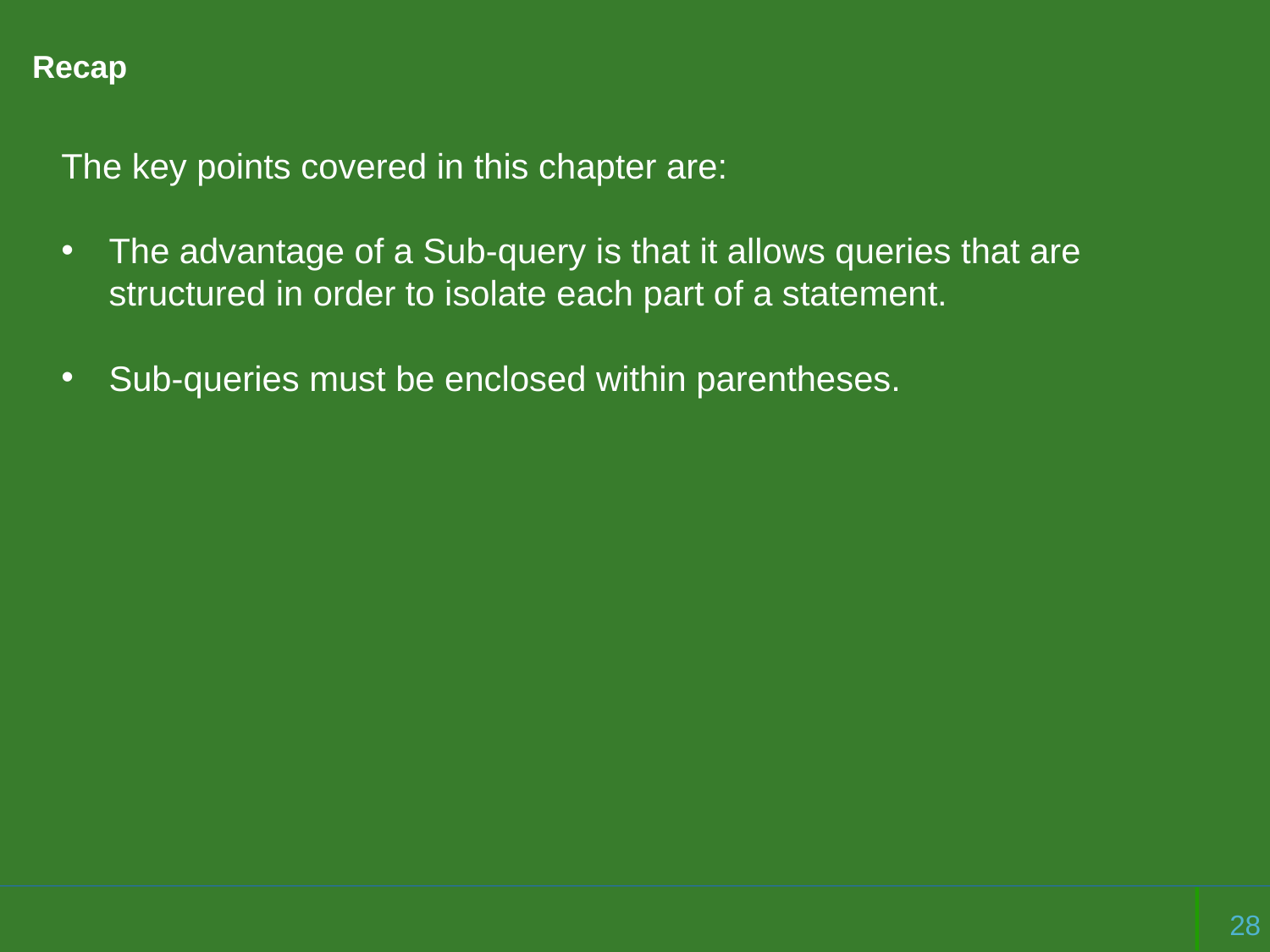

# Recap
The key points covered in this chapter are:

The advantage of a Sub-query is that it allows queries that are structured in order to isolate each part of a statement.

Sub-queries must be enclosed within parentheses.

28